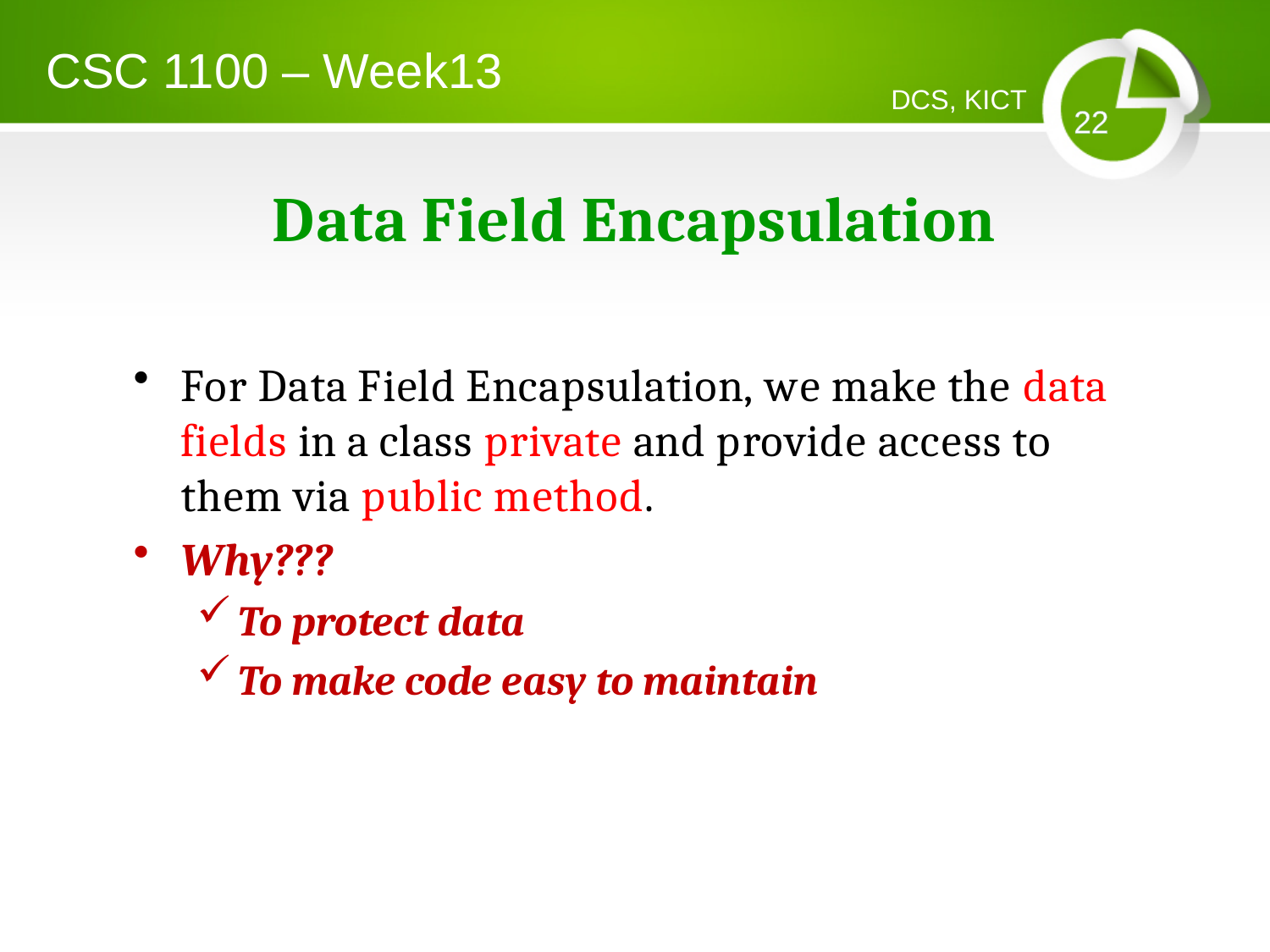

CSC 1100 – Week13
DCS, KICT
22
# Data Field Encapsulation
For Data Field Encapsulation, we make the data fields in a class private and provide access to them via public method.
Why???
To protect data
To make code easy to maintain